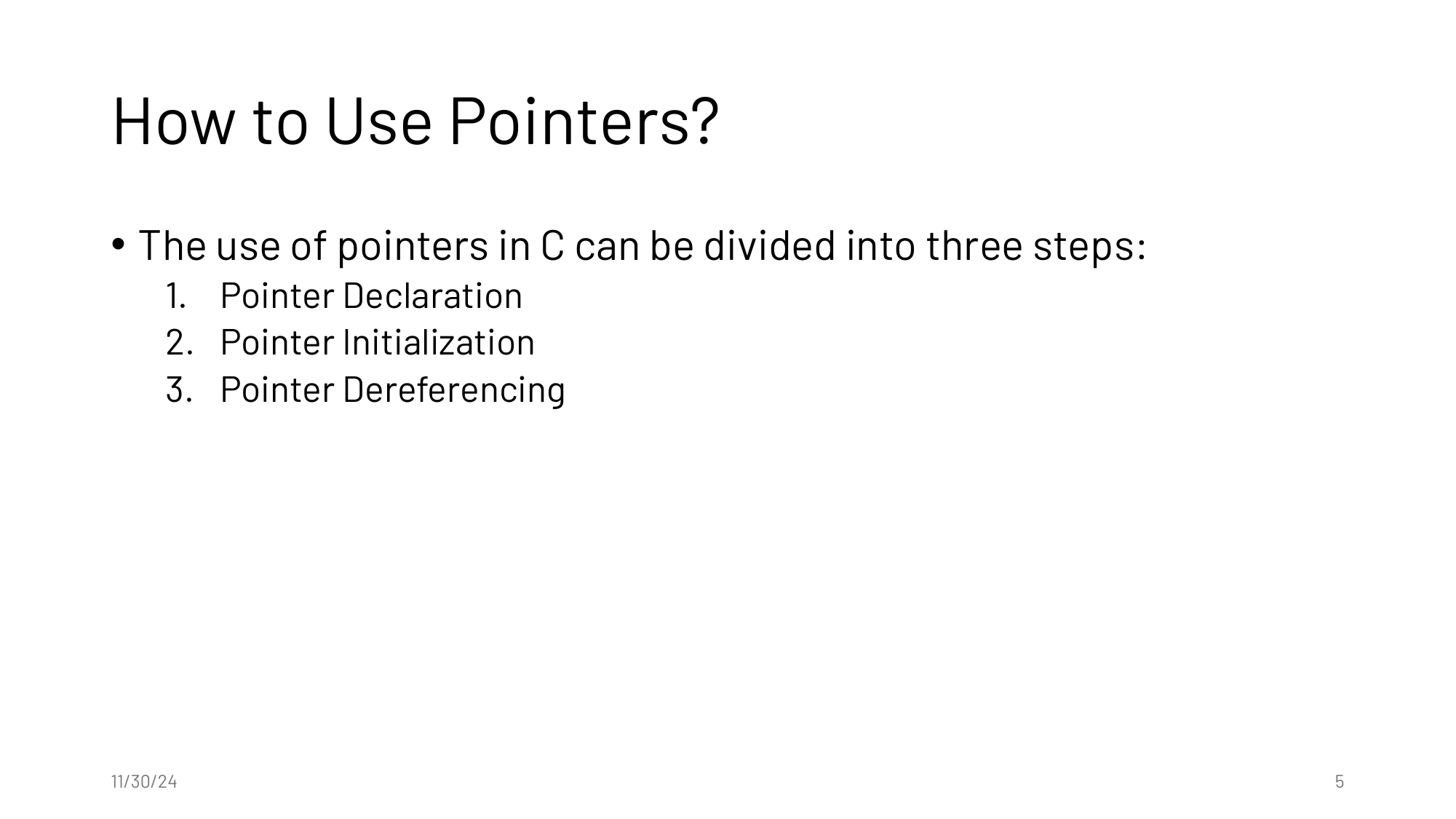

# How to Use Pointers?
The use of pointers in C can be divided into three steps:
Pointer Declaration
Pointer Initialization
Pointer Dereferencing

11/30/24
5